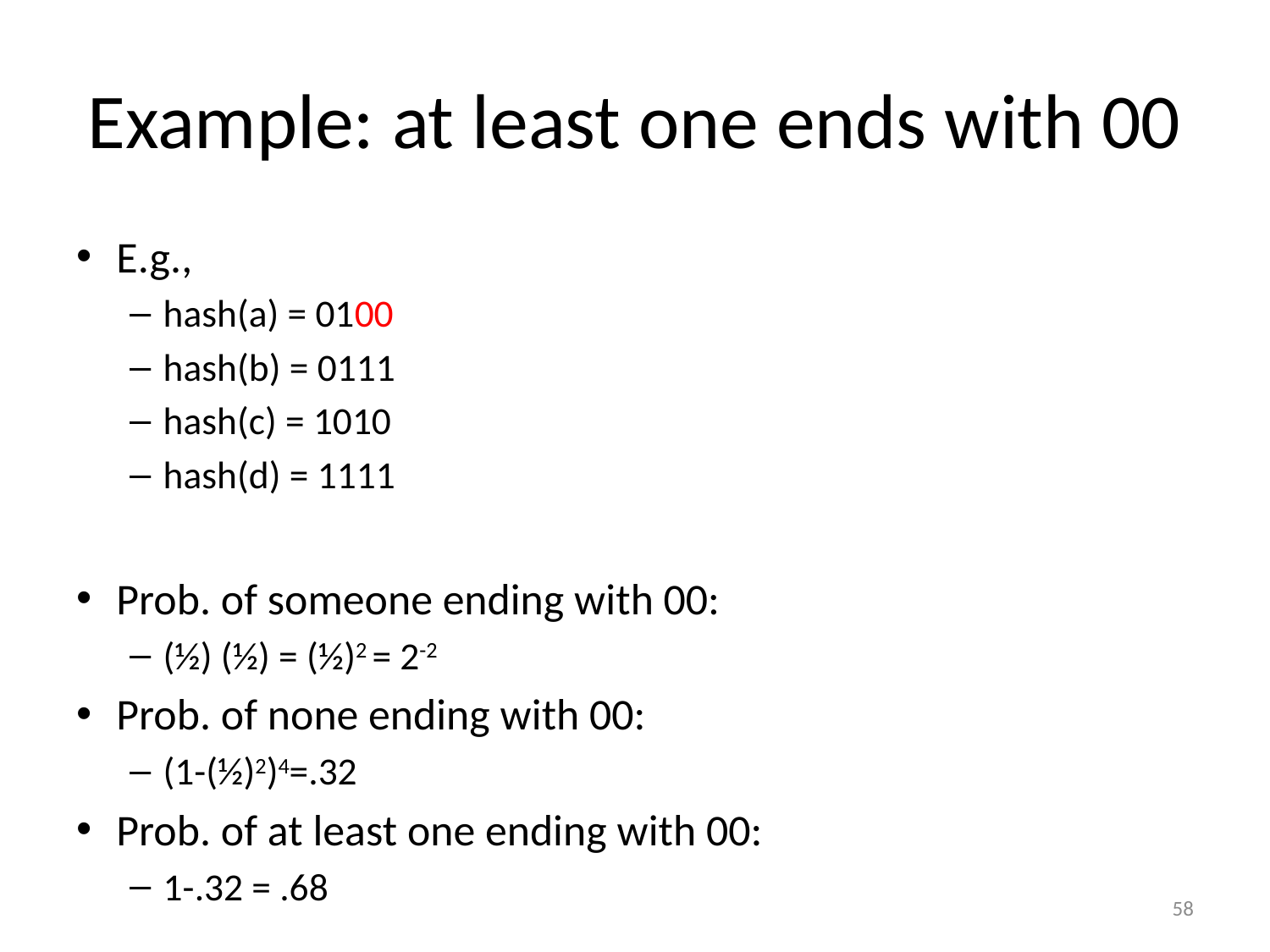

# Example: at least one ends with 00
E.g.,
hash(a) = 0100
hash(b) = 0111
hash(c) = 1010
hash(d) = 1111

Prob. of someone ending with 00:
(½) (½) = (½)2 = 2-2
Prob. of none ending with 00:
(1-(½)2)4=.32
Prob. of at least one ending with 00:
1-.32 = .68

58